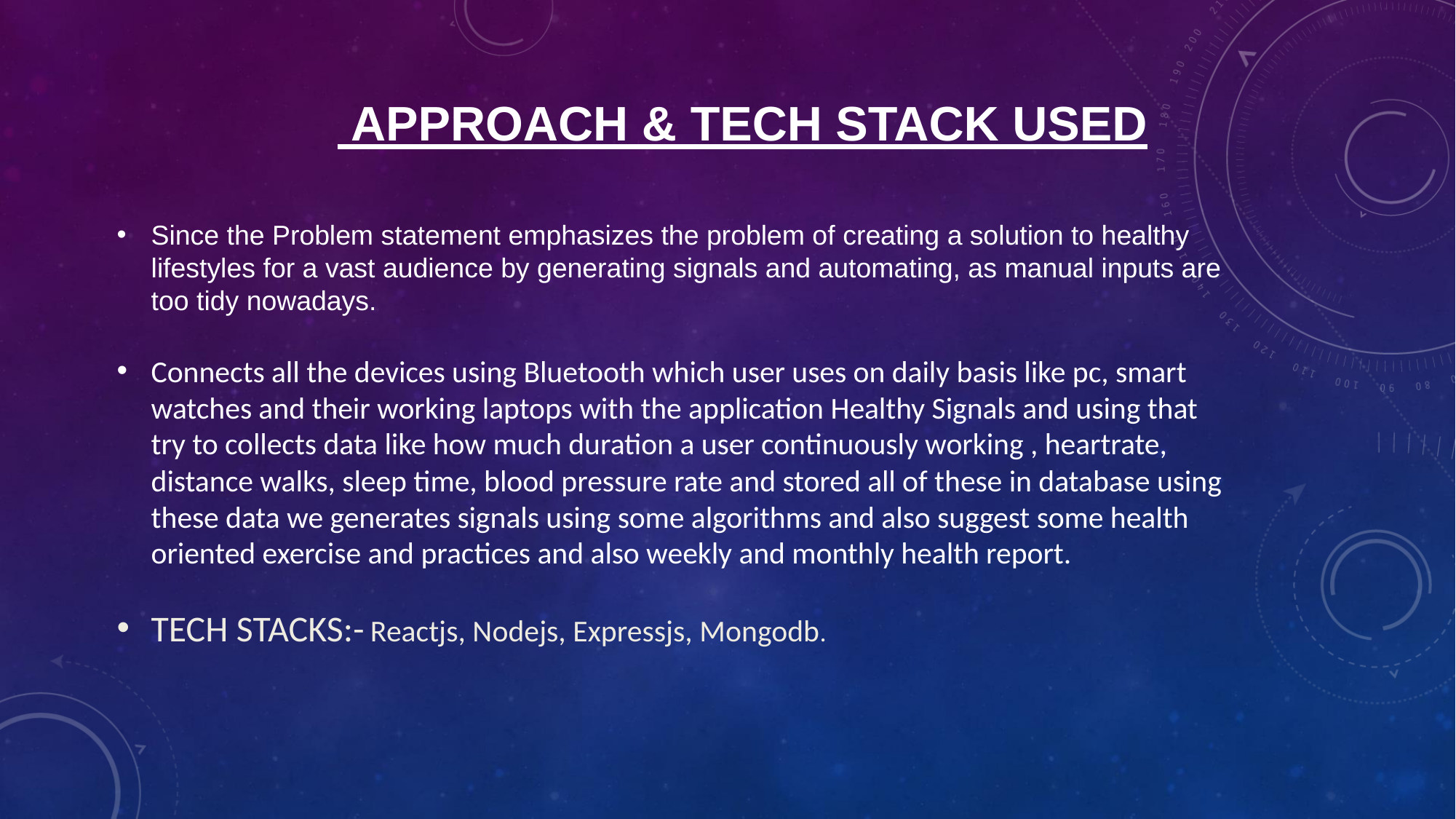

# APPROACH & TECH STACK USED
Since the Problem statement emphasizes the problem of creating a solution to healthy lifestyles for a vast audience by generating signals and automating, as manual inputs are too tidy nowadays.

Connects all the devices using Bluetooth which user uses on daily basis like pc, smart watches and their working laptops with the application Healthy Signals and using that try to collects data like how much duration a user continuously working , heartrate, distance walks, sleep time, blood pressure rate and stored all of these in database using these data we generates signals using some algorithms and also suggest some health oriented exercise and practices and also weekly and monthly health report.

TECH STACKS:- Reactjs, Nodejs, Expressjs, Mongodb.